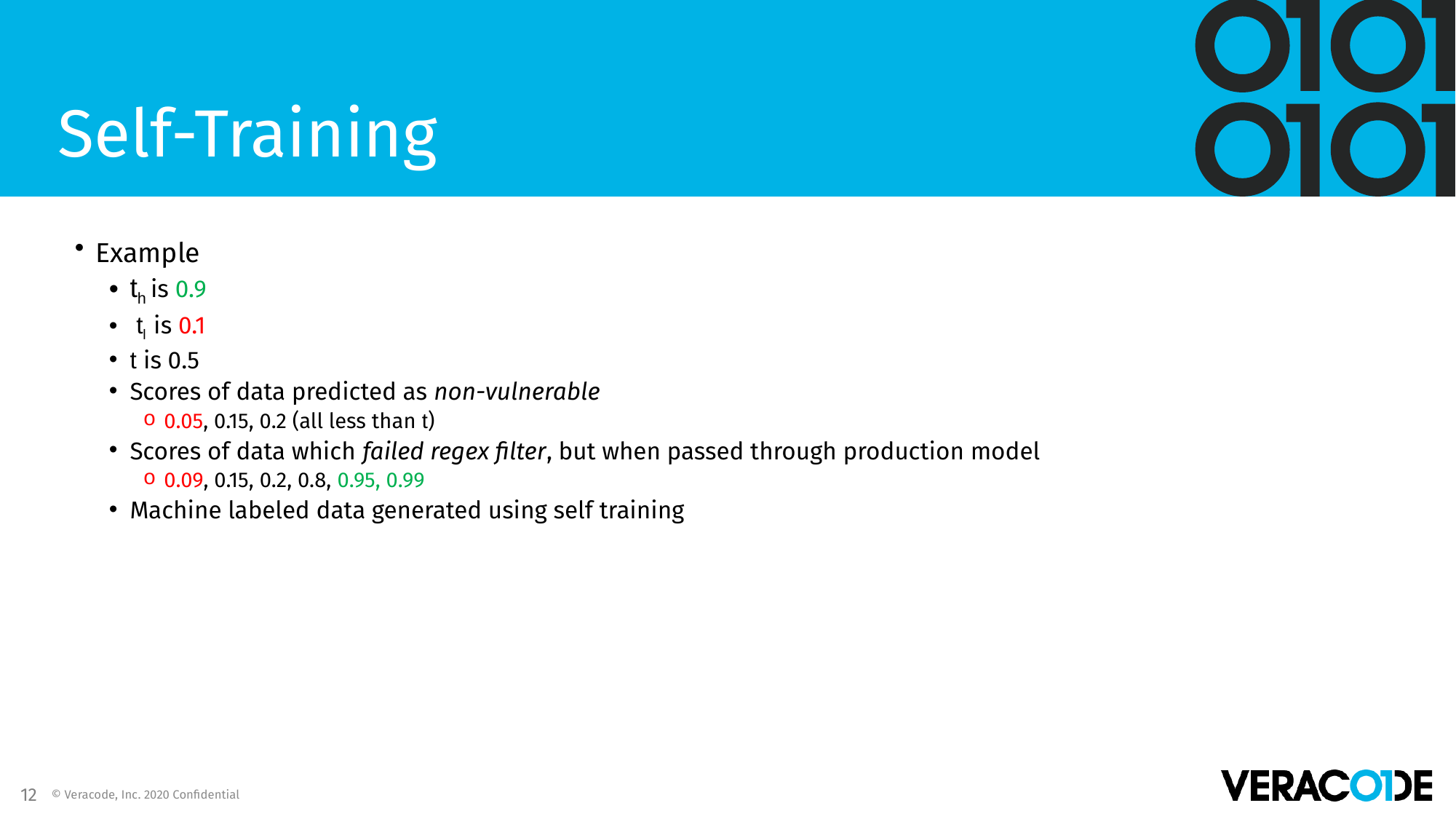

# Self-Training
Example
th is 0.9
 tl  is 0.1
t is 0.5
Scores of data predicted as non-vulnerable
0.05, 0.15, 0.2 (all less than t)
Scores of data which failed regex filter, but when passed through production model
0.09, 0.15, 0.2, 0.8, 0.95, 0.99
Machine labeled data generated using self training

12
© Veracode, Inc. 2020 Confidential